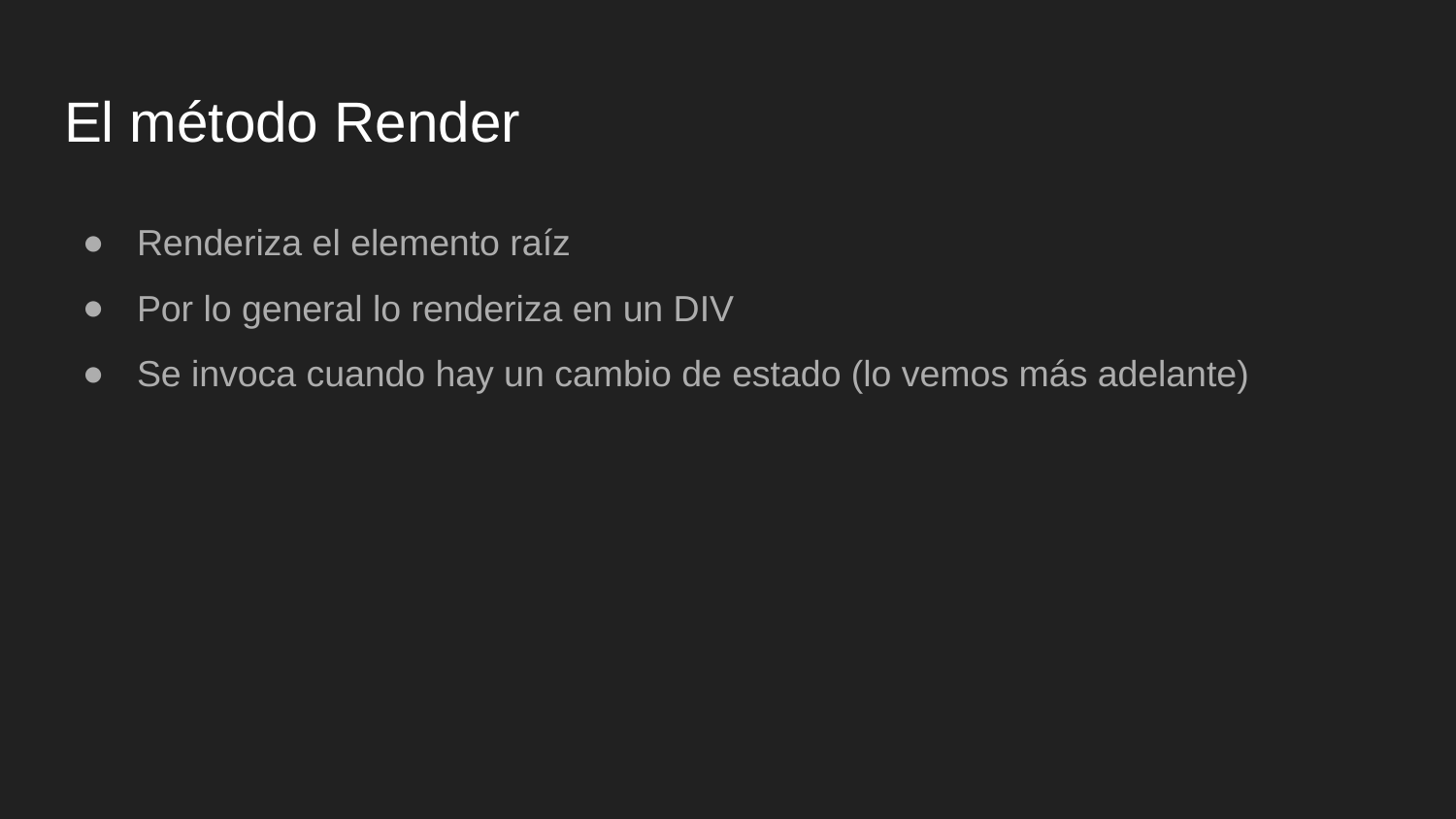

# El método Render
Renderiza el elemento raíz
Por lo general lo renderiza en un DIV
Se invoca cuando hay un cambio de estado (lo vemos más adelante)